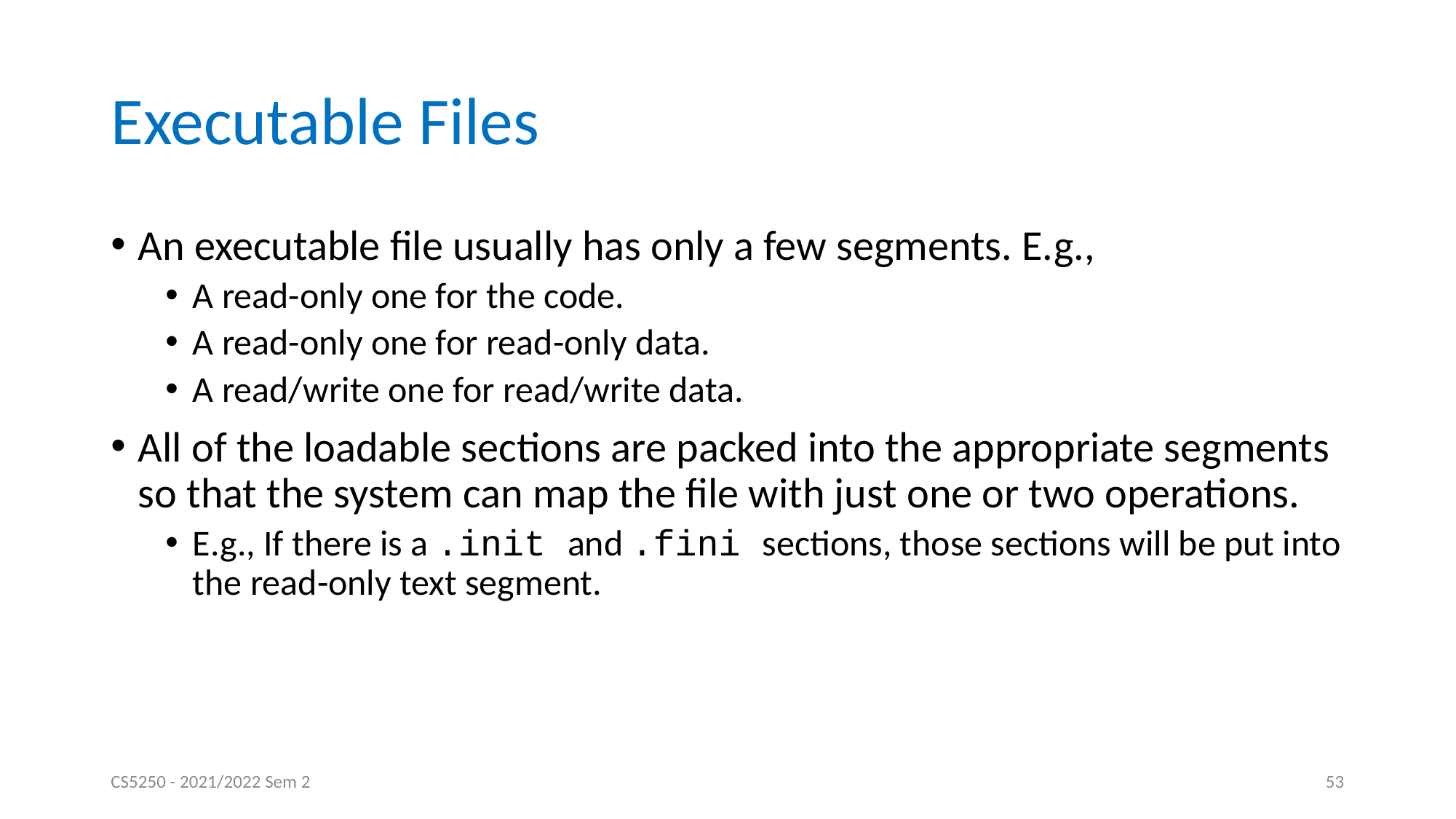

# Executable Files
An executable file usually has only a few segments. E.g.,
A read-only one for the code.
A read-only one for read-only data.
A read/write one for read/write data.
All of the loadable sections are packed into the appropriate segments so that the system can map the file with just one or two operations.
E.g., If there is a .init and .fini sections, those sections will be put into the read-only text segment.

CS5250 - 2021/2022 Sem 2
53